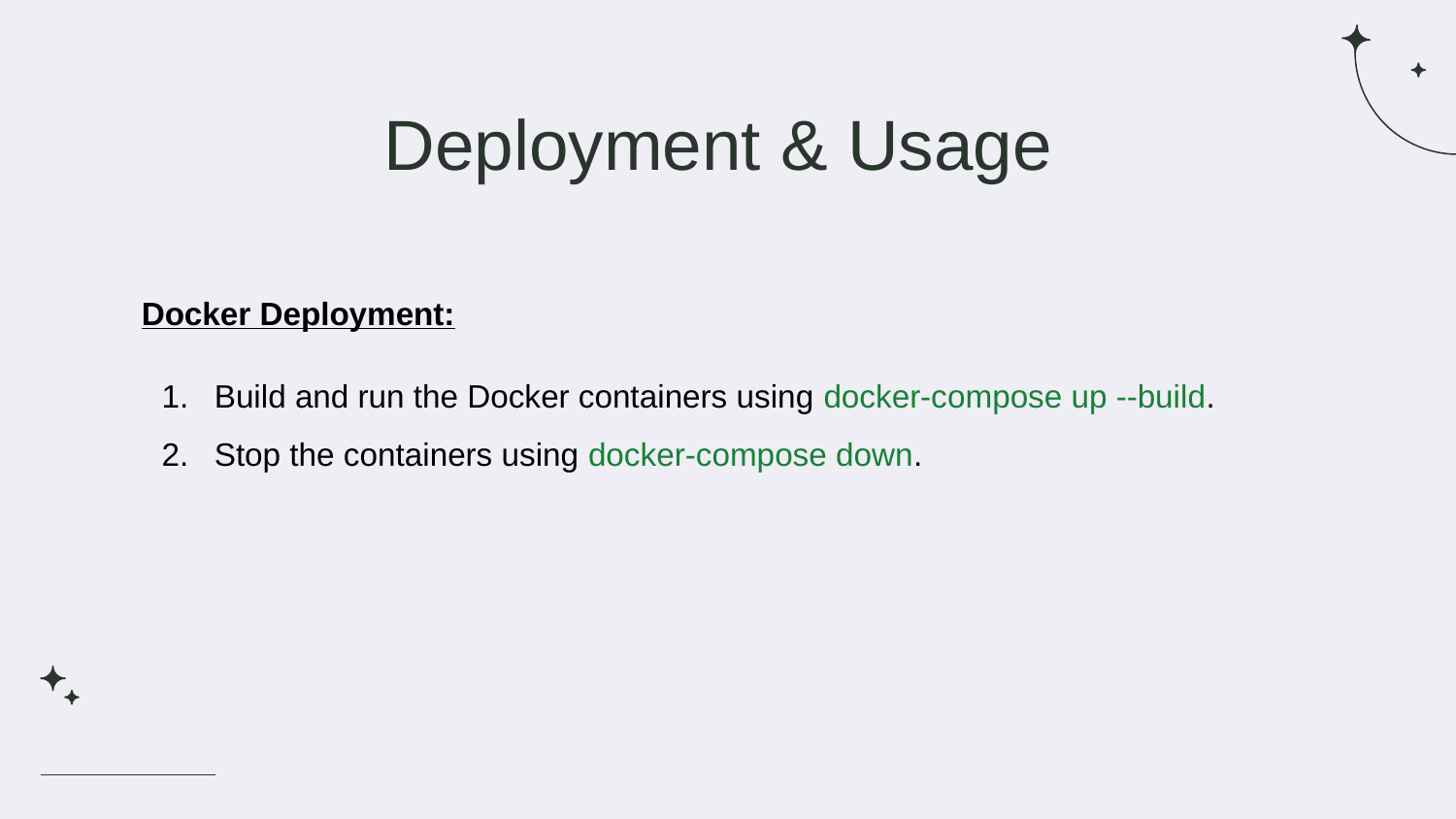

# Deployment & Usage
Docker Deployment:
Build and run the Docker containers using docker-compose up --build.
Stop the containers using docker-compose down.